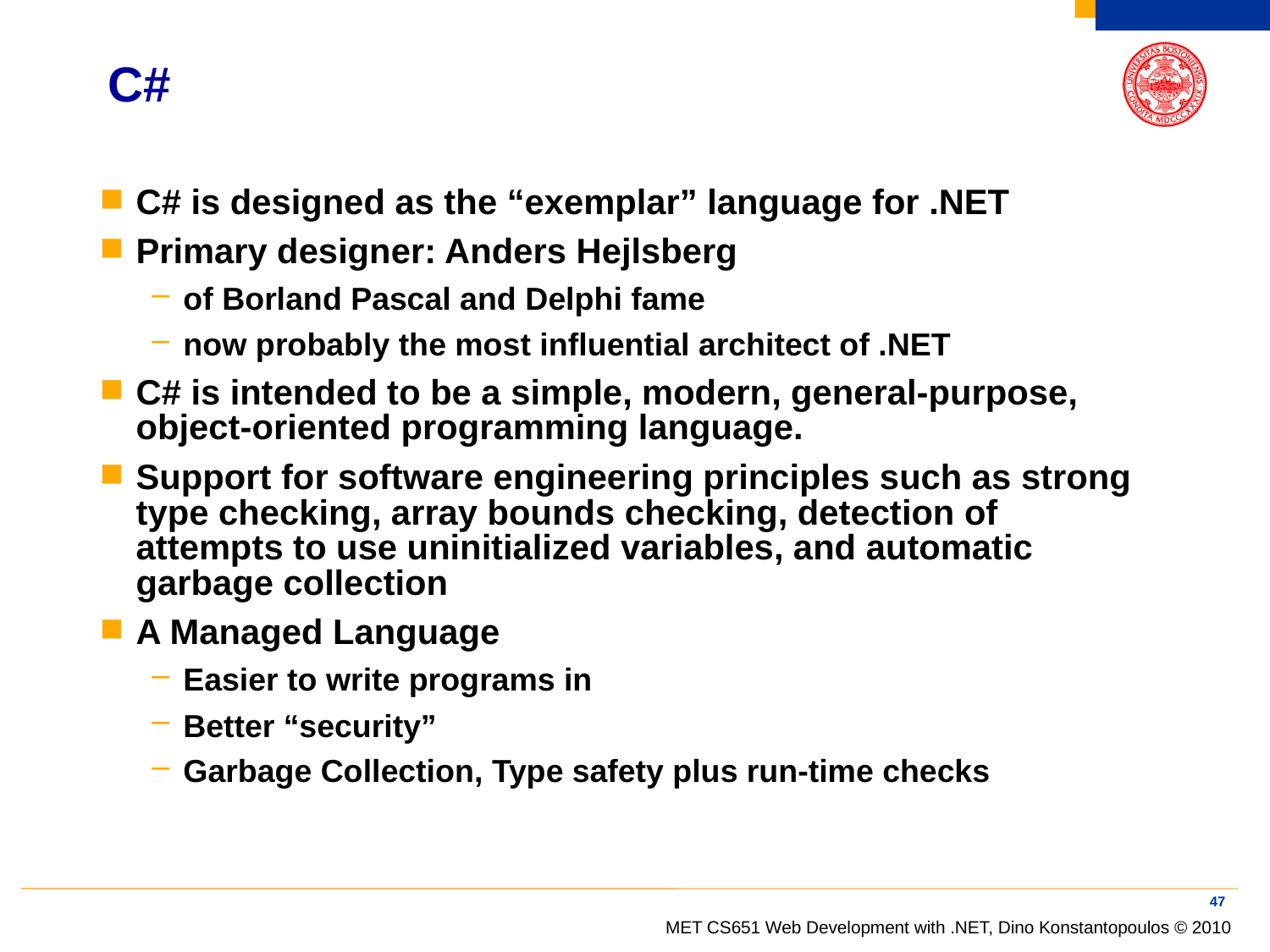

# C#
C# is designed as the “exemplar” language for .NET
Primary designer: Anders Hejlsberg
of Borland Pascal and Delphi fame
now probably the most influential architect of .NET
C# is intended to be a simple, modern, general-purpose, object-oriented programming language.
Support for software engineering principles such as strong type checking, array bounds checking, detection of attempts to use uninitialized variables, and automatic garbage collection
A Managed Language
Easier to write programs in
Better “security”
Garbage Collection, Type safety plus run-time checks
47